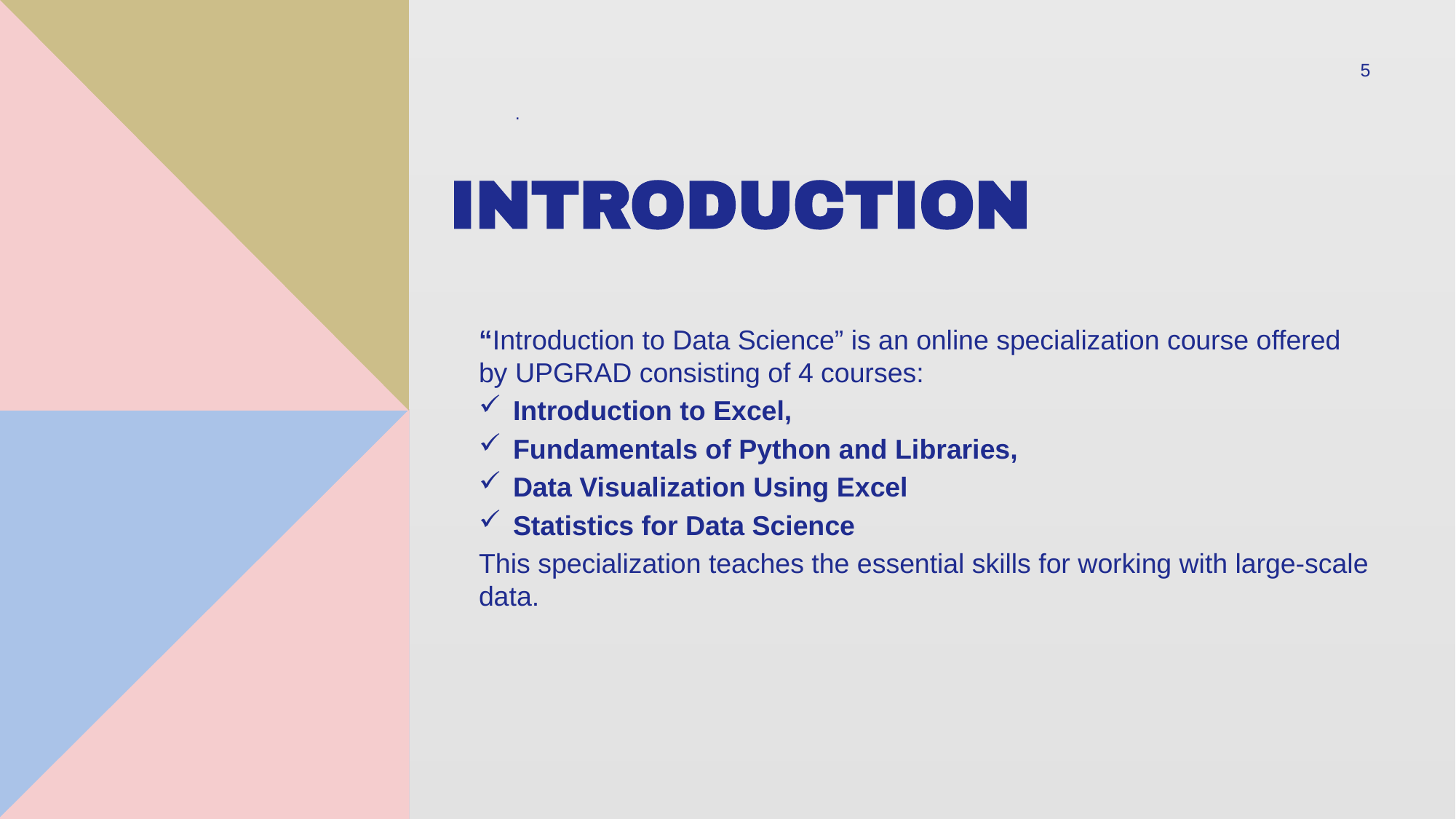

5
.
# Introduction
“Introduction to Data Science” is an online specialization course offered by UPGRAD consisting of 4 courses:
Introduction to Excel,
Fundamentals of Python and Libraries,
Data Visualization Using Excel
Statistics for Data Science
This specialization teaches the essential skills for working with large-scale data.